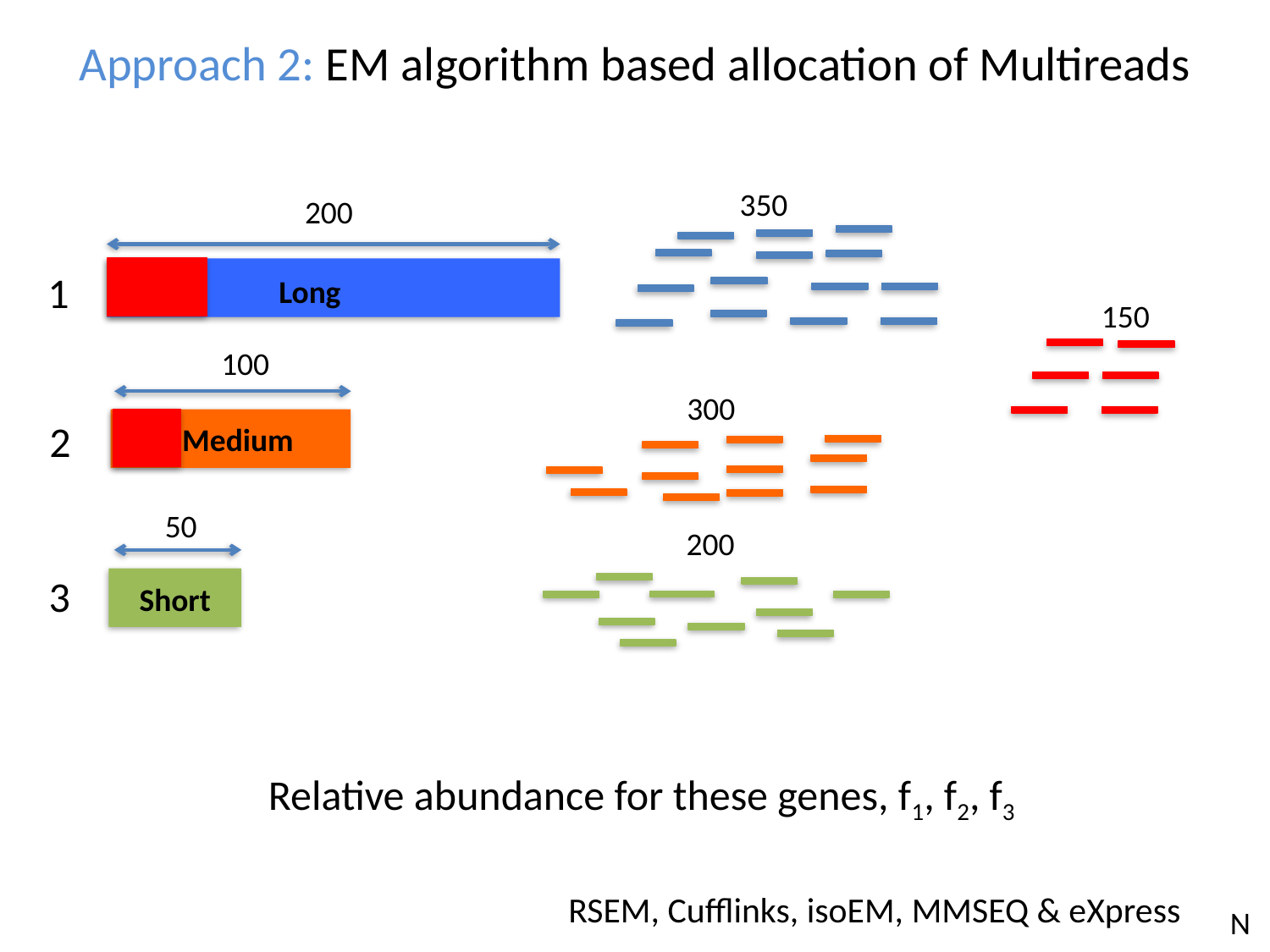

# Approach 2: EM algorithm based allocation of Multireads
350
200

1
Long

150

100

300

2
  Medium

50
200
3

Short

Relative abundance for these genes, f1, f2, f3
RSEM, Cufflinks, isoEM, MMSEQ & eXpress
N